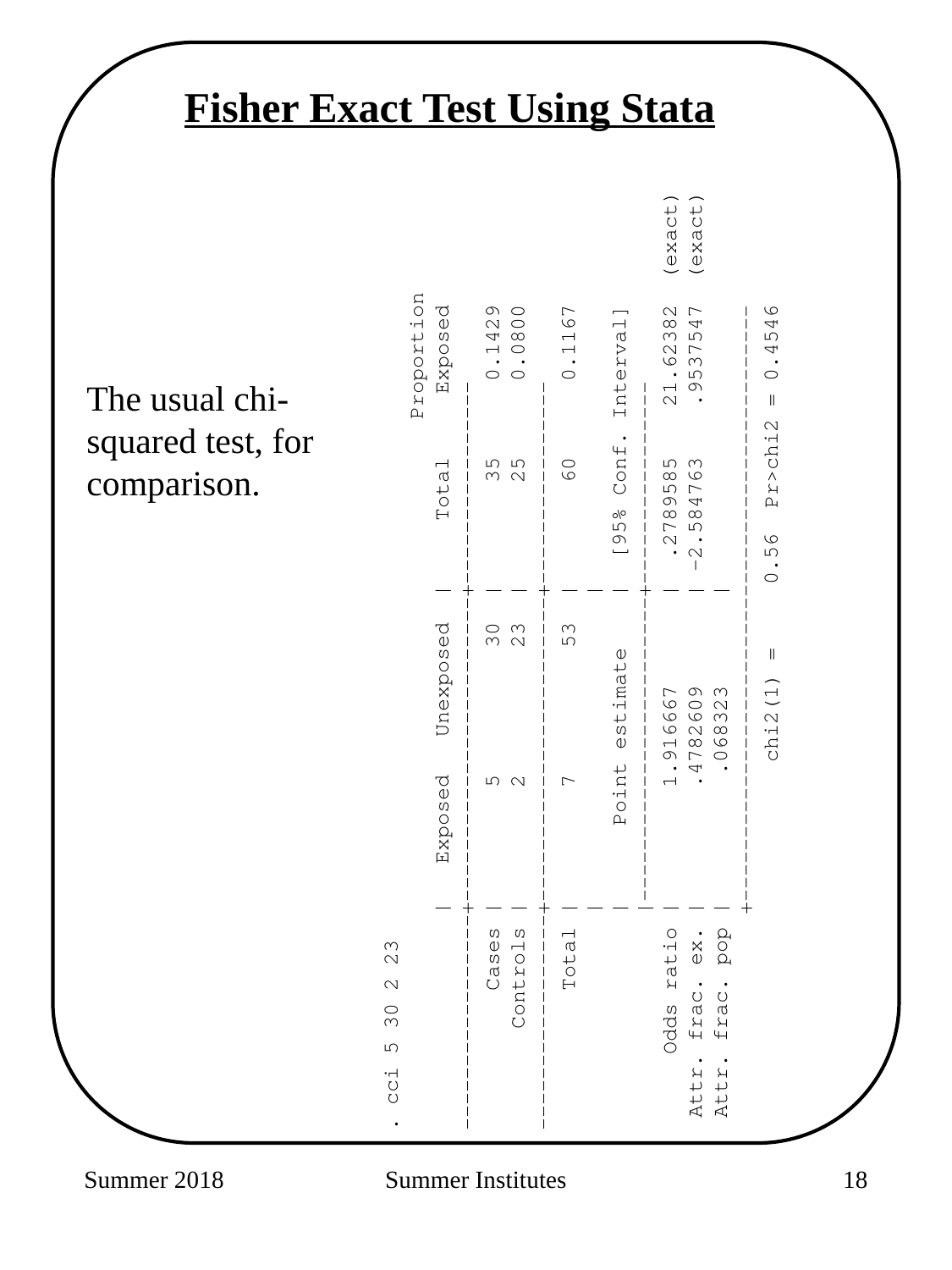

Fisher Exact Test Using Stata

The usual chi-squared test, for comparison.
. cci 5 30 2 23
                                                        Proportion
                 |   Exposed   Unexposed  |     Total     Exposed
-----------------+------------------------+----------------
           Cases |         5          30  |        35      0.1429
        Controls |         2          23  |        25      0.0800
-----------------+------------------------+----------------
           Total |         7          53  |        60      0.1167
                 |                        |
                 |      Point estimate    |  [95% Conf. Interval]
                 |------------------------+----------------
      Odds ratio |         1.916667       |  .2789585    21.62382  (exact)
 Attr. frac. ex. |         .4782609       | -2.584763    .9537547  (exact)
 Attr. frac. pop |          .068323       |
                 +-----------------------------------------------
                             chi2(1) =     0.56  Pr>chi2 = 0.4546

Summer 2018
Summer Institutes
18